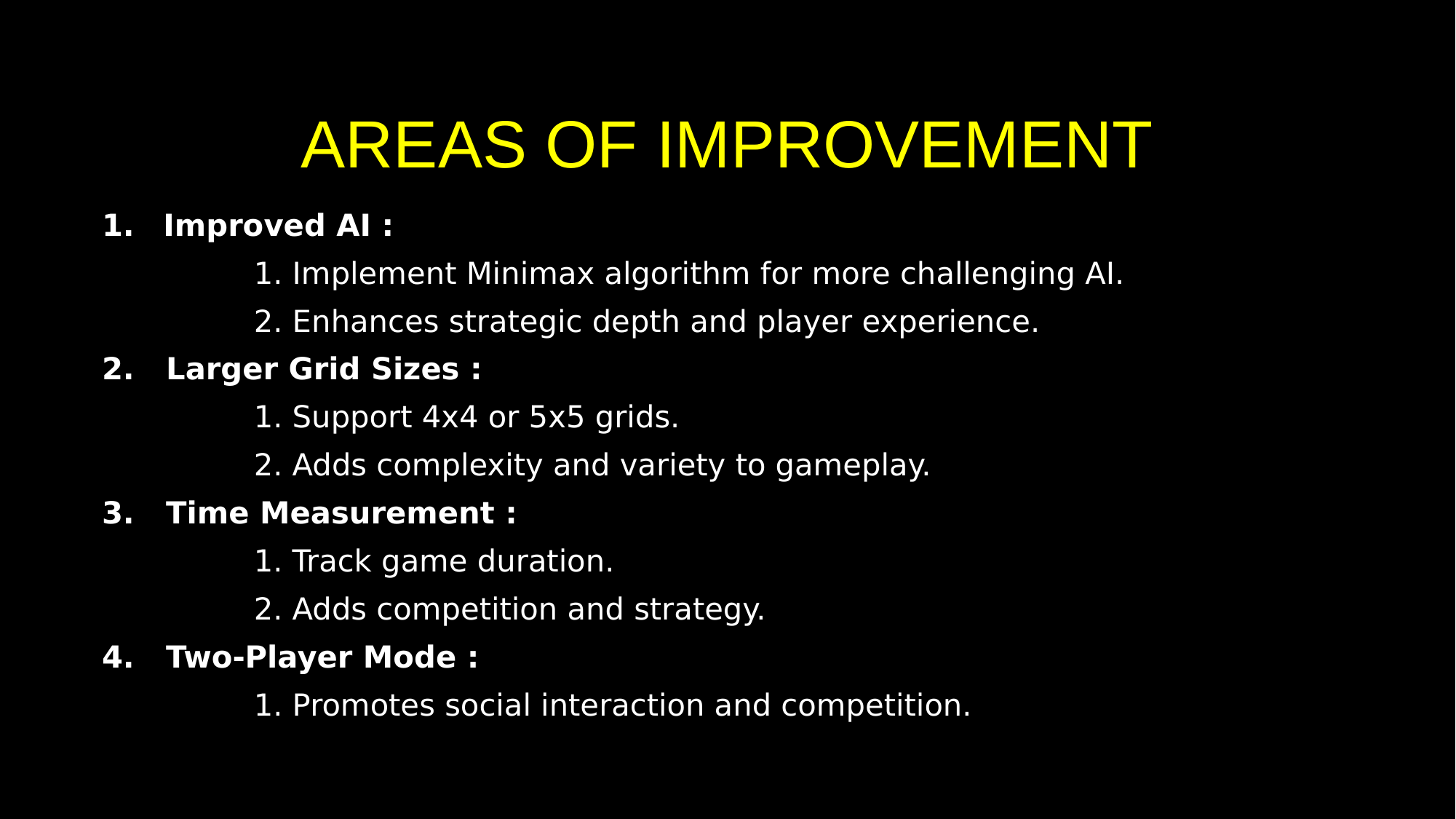

# AREAS OF IMPROVEMENT
Improved AI :
     1. Implement Minimax algorithm for more challenging AI.
     2. Enhances strategic depth and player experience.
2.   Larger Grid Sizes :
     1. Support 4x4 or 5x5 grids.
     2. Adds complexity and variety to gameplay.
3.   Time Measurement :
     1. Track game duration.
     2. Adds competition and strategy.
4.   Two-Player Mode :
     1. Promotes social interaction and competition.